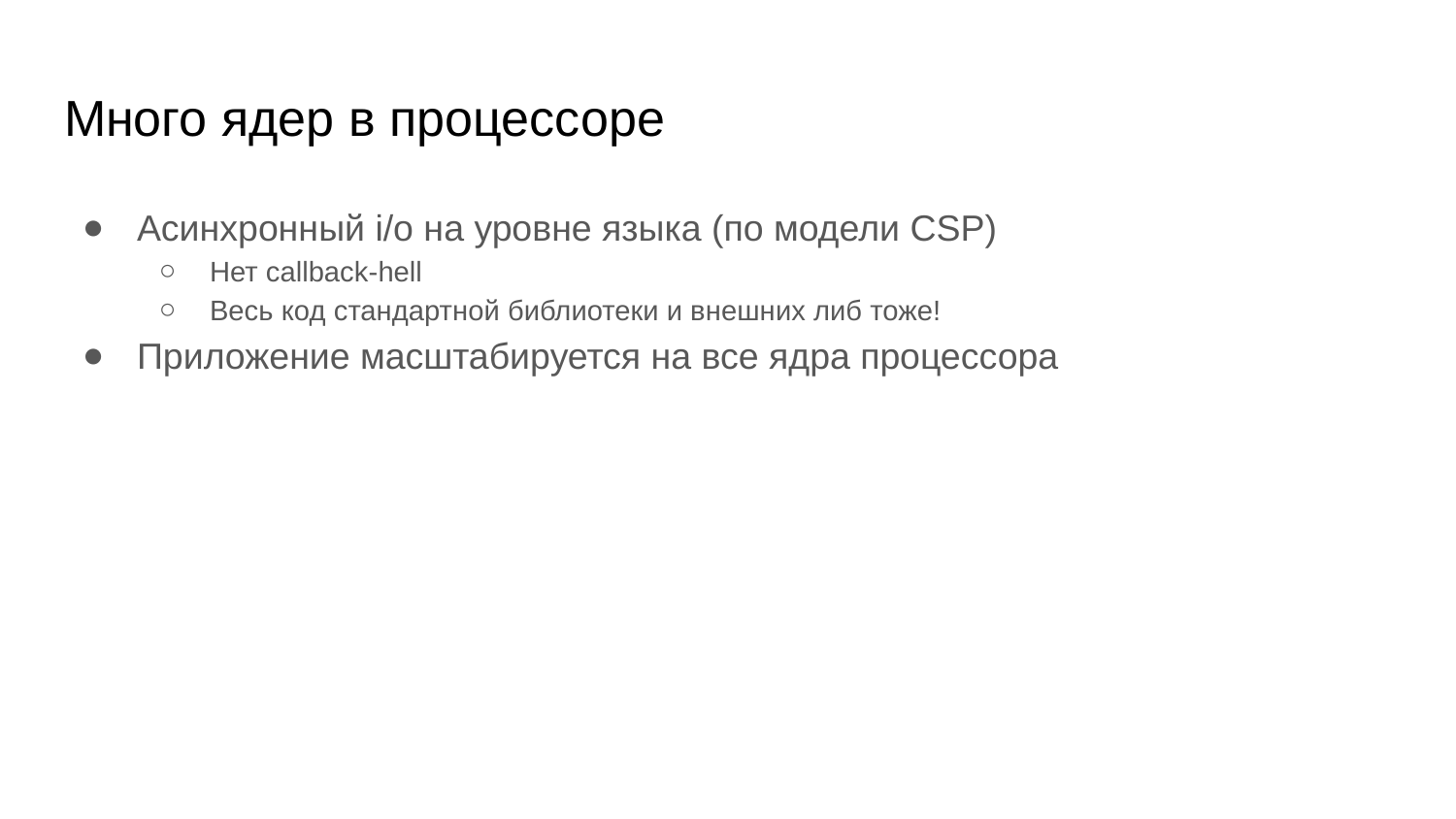

# Много ядер в процессоре
Асинхронный i/o на уровне языка (по модели CSP)
Нет callback-hell
Весь код стандартной библиотеки и внешних либ тоже!
Приложение масштабируется на все ядра процессора